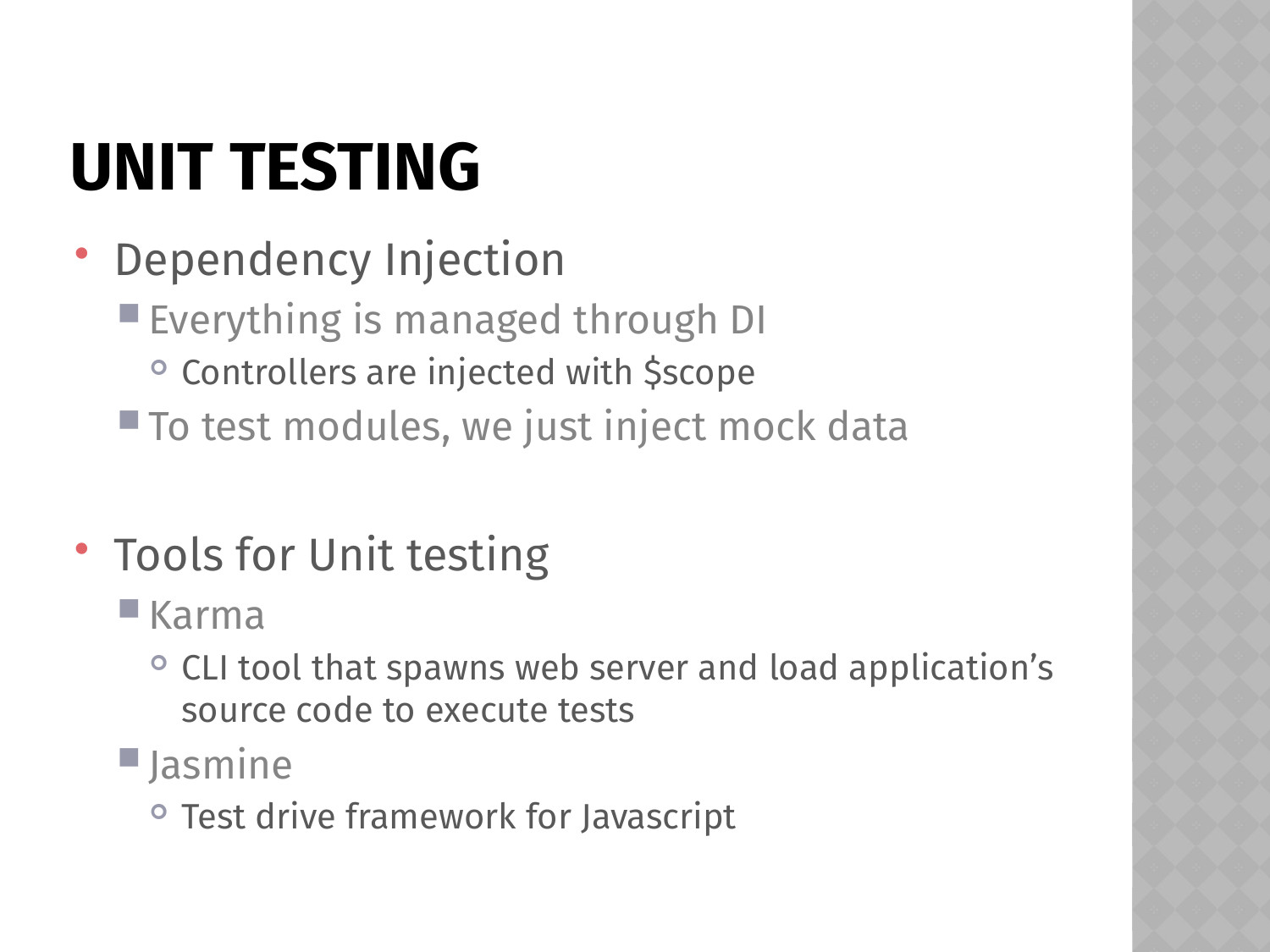

# Unit Testing
Dependency Injection
Everything is managed through DI
Controllers are injected with $scope
To test modules, we just inject mock data

Tools for Unit testing
Karma
CLI tool that spawns web server and load application’s source code to execute tests
Jasmine
Test drive framework for Javascript